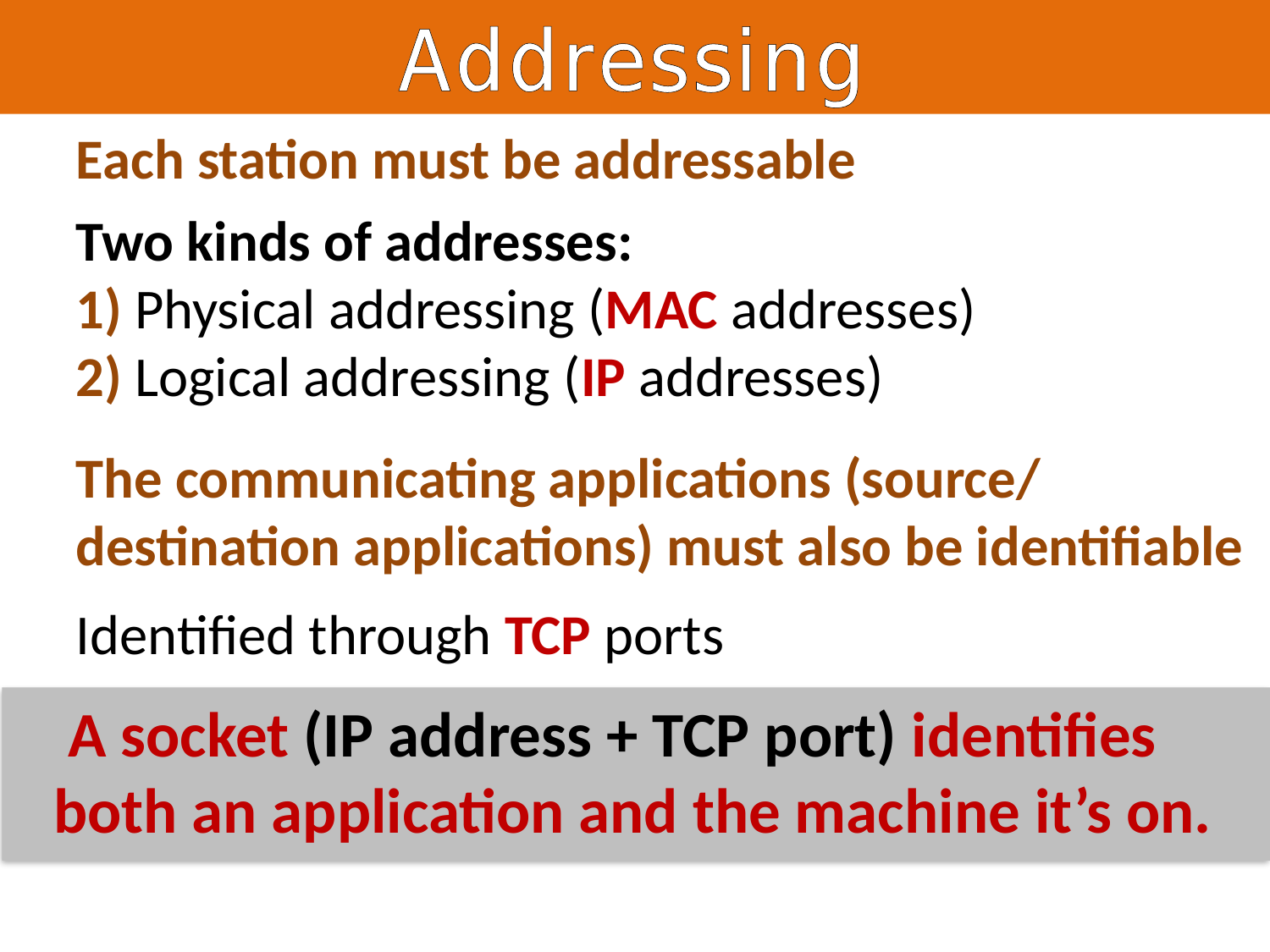

Addressing
Each station must be addressable

Two kinds of addresses:
1) Physical addressing (MAC addresses)
2) Logical addressing (IP addresses)

The communicating applications (source/ destination applications) must also be identifiable

Identified through TCP ports

 A socket (IP address + TCP port) identifies both an application and the machine it’s on.